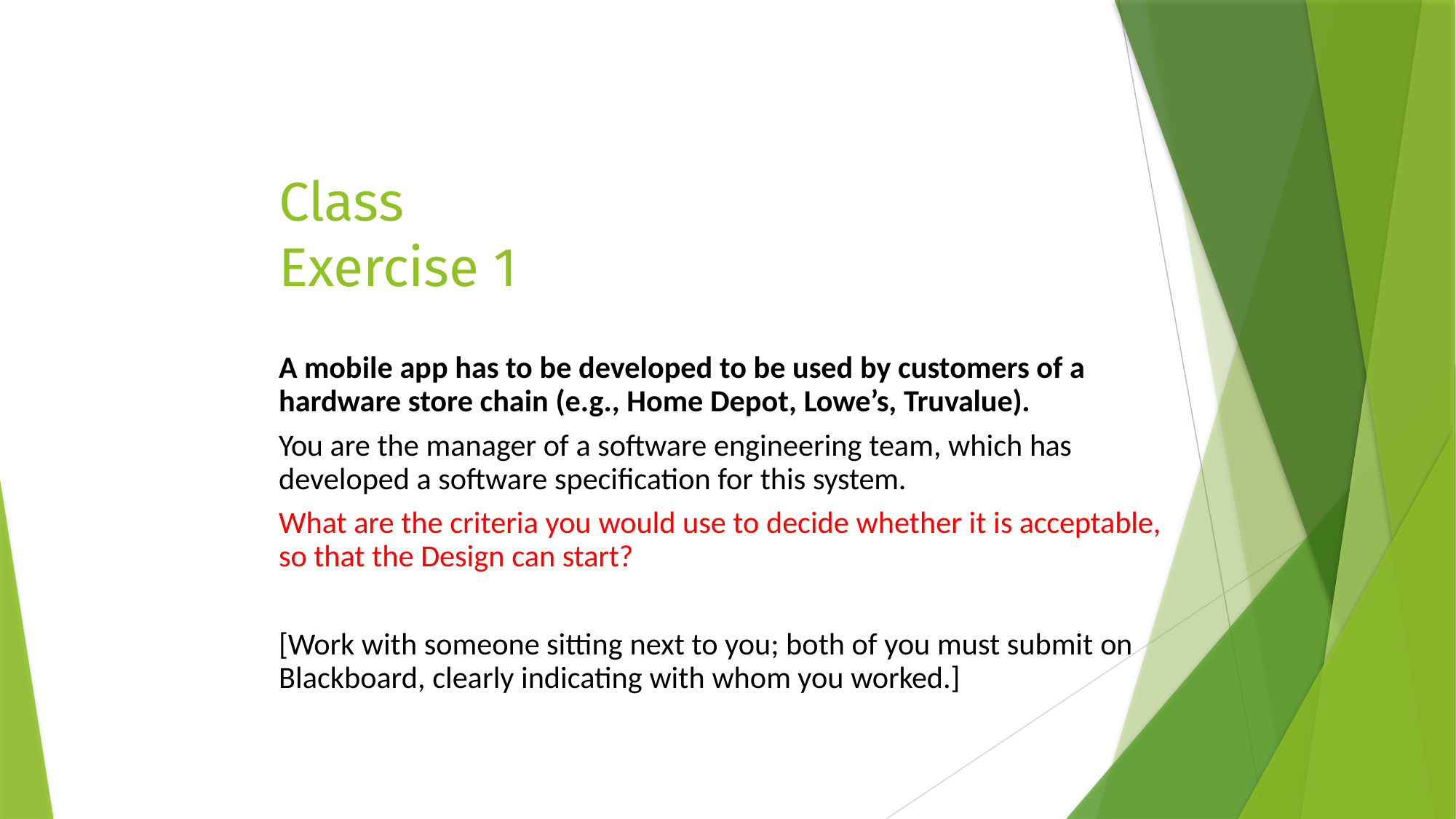

# Class Exercise 1
A mobile app has to be developed to be used by customers of a hardware store chain (e.g., Home Depot, Lowe’s, Truvalue).
You are the manager of a software engineering team, which has developed a software specification for this system.
What are the criteria you would use to decide whether it is acceptable, so that the Design can start?

[Work with someone sitting next to you; both of you must submit on Blackboard, clearly indicating with whom you worked.]